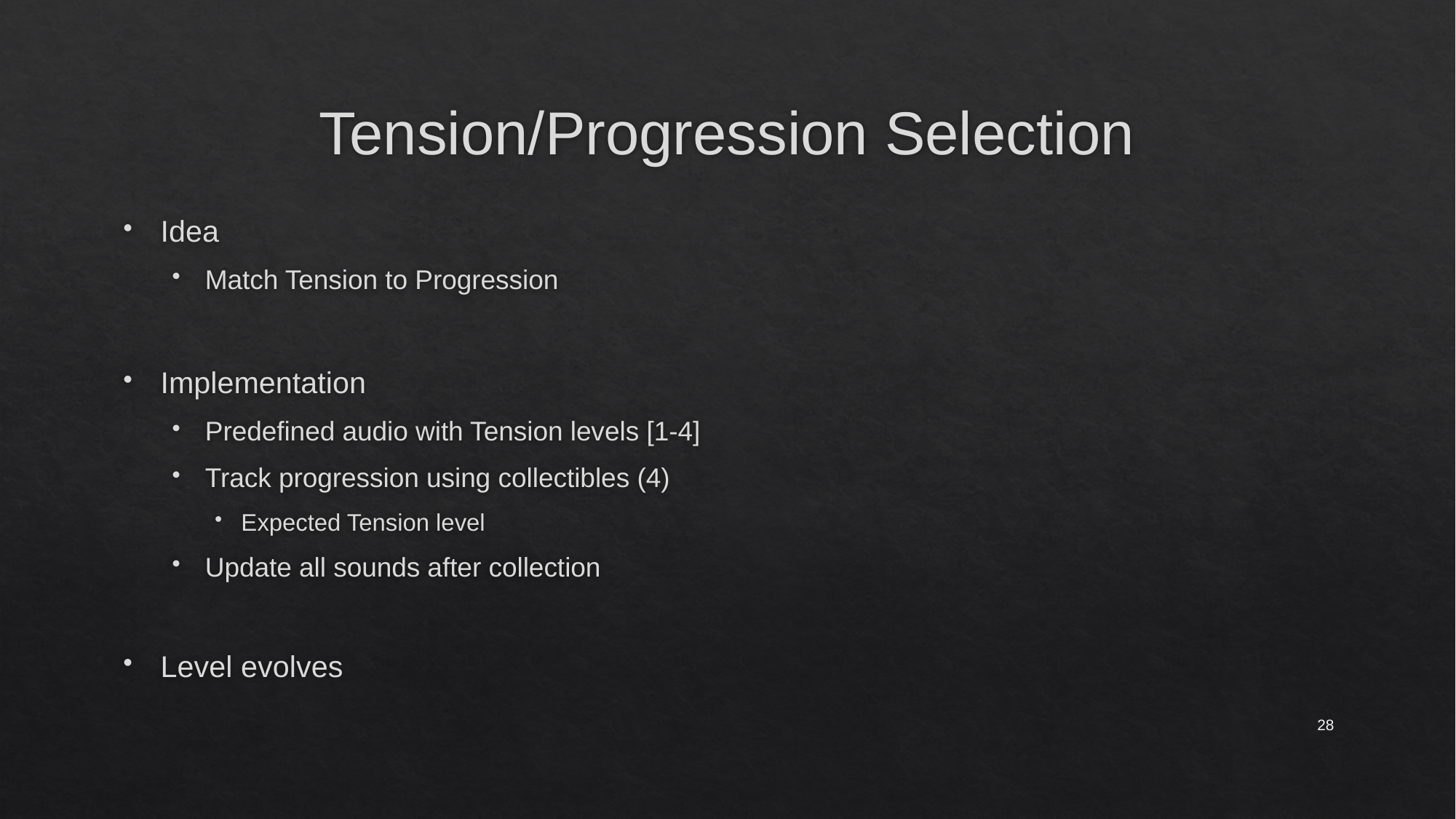

# Tension/Progression Selection
Idea
Match Tension to Progression

Implementation
Predefined audio with Tension levels [1-4]
Track progression using collectibles (4)
Expected Tension level
Update all sounds after collection

Level evolves

28